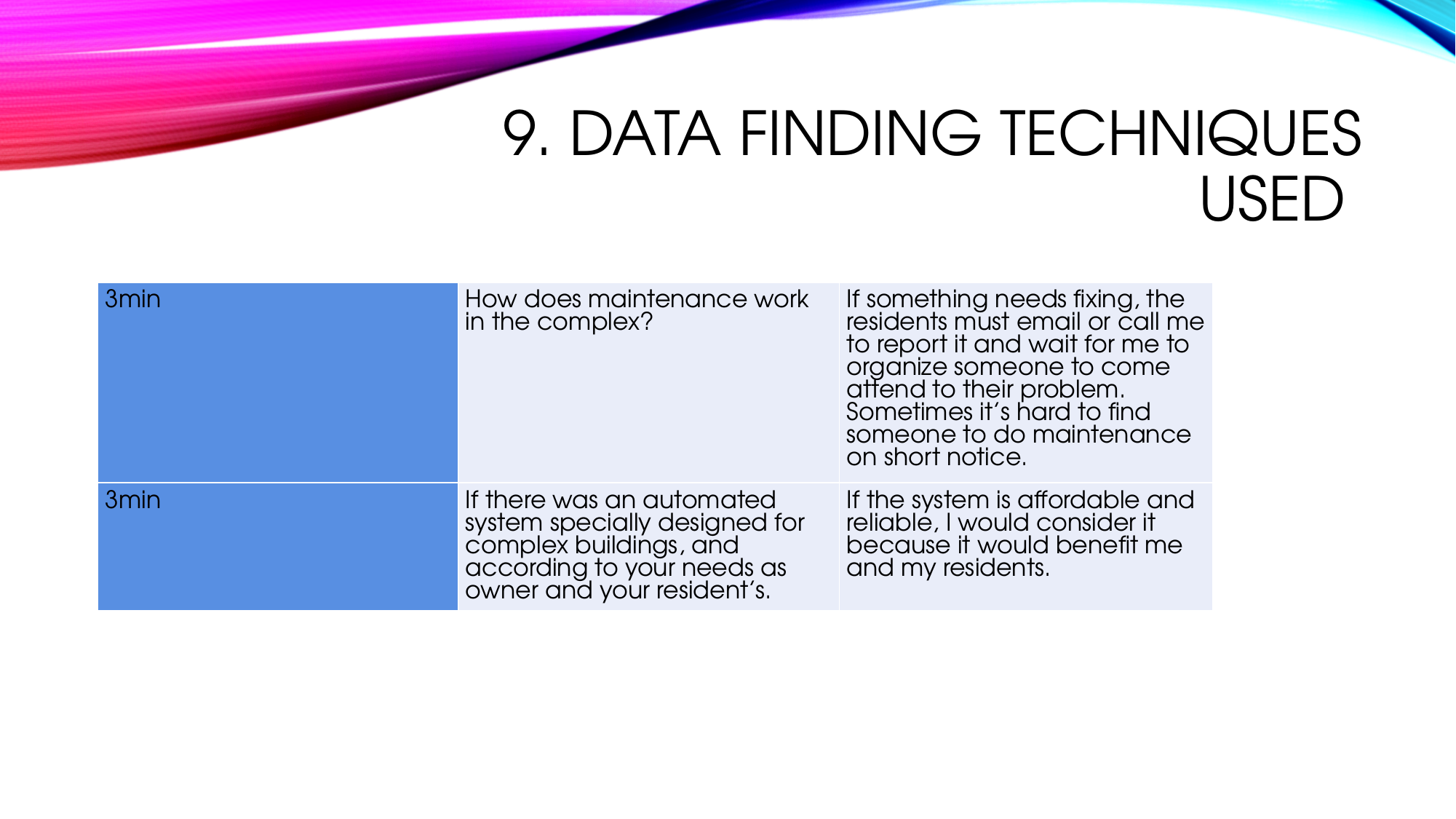

# 9. DATA FINDING TECHNIQUES USED
| 3min | How does maintenance work in the complex? | If something needs fixing, the residents must email or call me to report it and wait for me to organize someone to come attend to their problem. Sometimes it’s hard to find someone to do maintenance on short notice. |
| --- | --- | --- |
| 3min | If there was an automated system specially designed for complex buildings, and according to your needs as owner and your resident’s. | If the system is affordable and reliable, I would consider it because it would benefit me and my residents. |